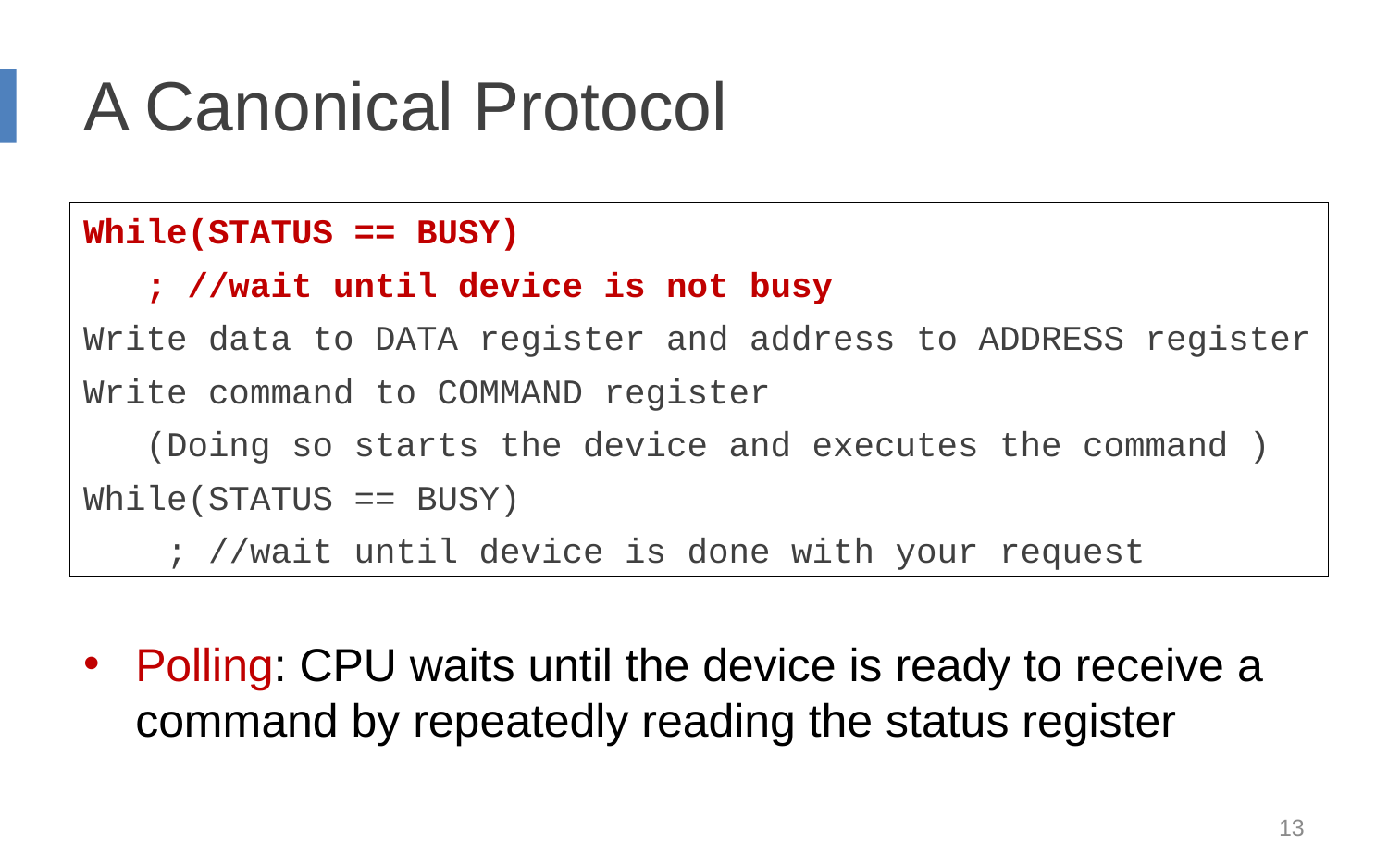

# A Canonical Protocol
While(STATUS == BUSY)
   ; //wait until device is not busy
Write data to DATA register and address to ADDRESS register
Write command to COMMAND register
   (Doing so starts the device and executes the command )
While(STATUS == BUSY)
    ; //wait until device is done with your request
Polling: CPU waits until the device is ready to receive a command by repeatedly reading the status register
13